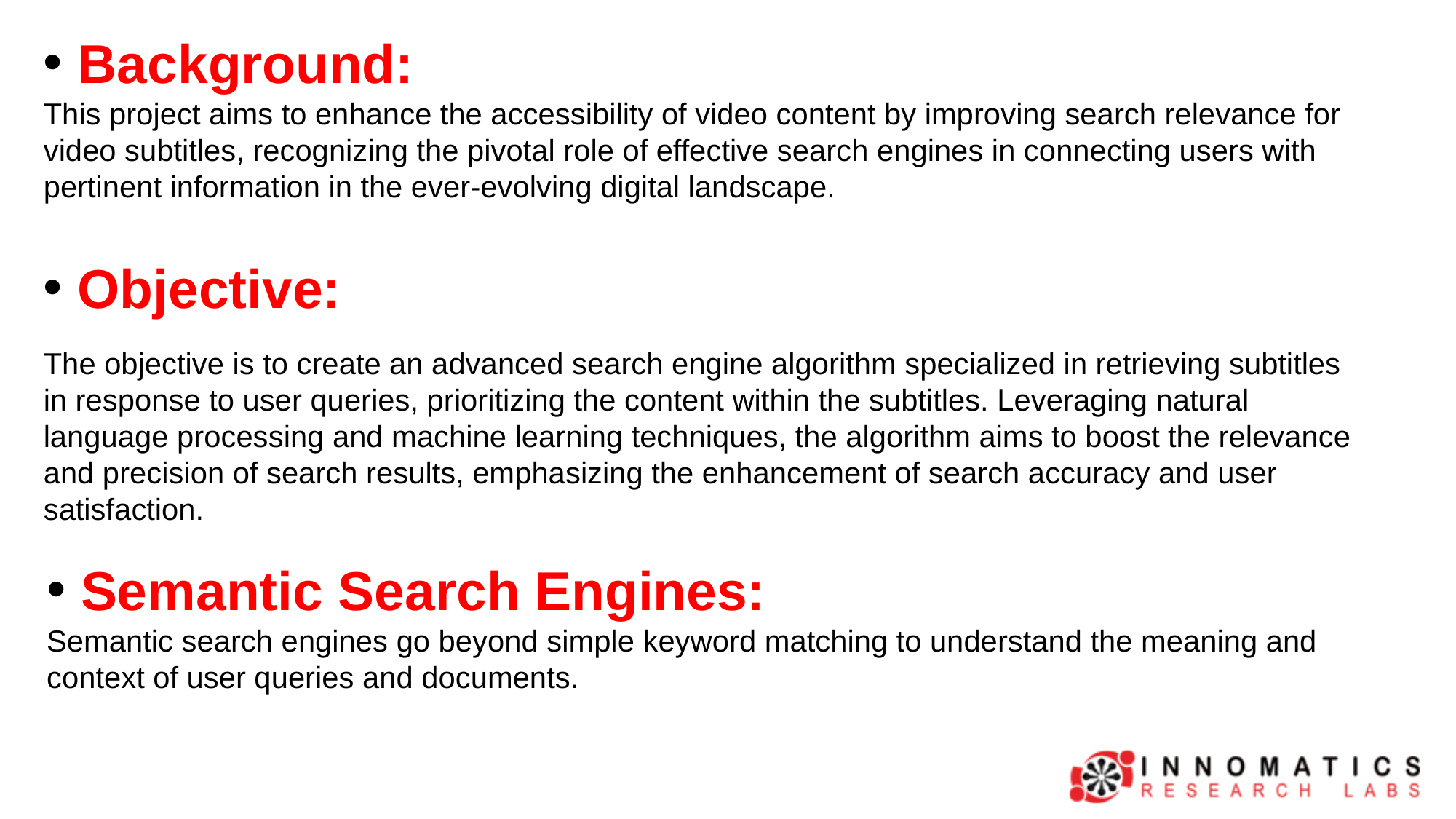

Background:
This project aims to enhance the accessibility of video content by improving search relevance for video subtitles, recognizing the pivotal role of effective search engines in connecting users with pertinent information in the ever-evolving digital landscape.
Objective:

The objective is to create an advanced search engine algorithm specialized in retrieving subtitles in response to user queries, prioritizing the content within the subtitles. Leveraging natural language processing and machine learning techniques, the algorithm aims to boost the relevance and precision of search results, emphasizing the enhancement of search accuracy and user satisfaction.
Semantic Search Engines:
Semantic search engines go beyond simple keyword matching to understand the meaning and context of user queries and documents.